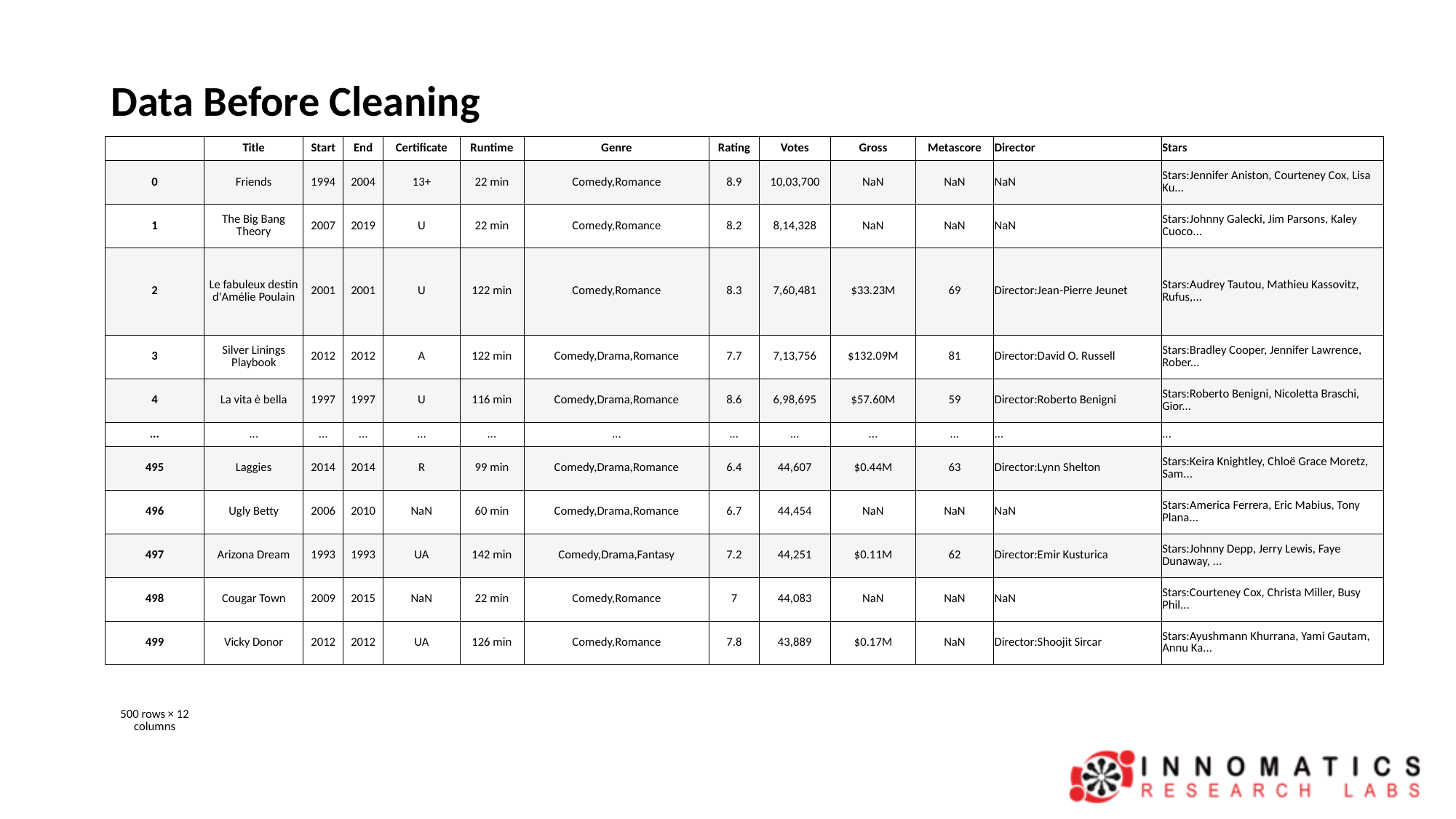

Data Before Cleaning
|  | Title | Start | End | Certificate | Runtime | Genre | Rating | Votes | Gross | Metascore | Director | Stars |
| --- | --- | --- | --- | --- | --- | --- | --- | --- | --- | --- | --- | --- |
| 0 | Friends | 1994 | 2004 | 13+ | 22 min | Comedy,Romance | 8.9 | 10,03,700 | NaN | NaN | NaN | Stars:Jennifer Aniston, Courteney Cox, Lisa Ku... |
| 1 | The Big Bang Theory | 2007 | 2019 | U | 22 min | Comedy,Romance | 8.2 | 8,14,328 | NaN | NaN | NaN | Stars:Johnny Galecki, Jim Parsons, Kaley Cuoco... |
| 2 | Le fabuleux destin d'Amélie Poulain | 2001 | 2001 | U | 122 min | Comedy,Romance | 8.3 | 7,60,481 | $33.23M | 69 | Director:Jean-Pierre Jeunet | Stars:Audrey Tautou, Mathieu Kassovitz, Rufus,... |
| 3 | Silver Linings Playbook | 2012 | 2012 | A | 122 min | Comedy,Drama,Romance | 7.7 | 7,13,756 | $132.09M | 81 | Director:David O. Russell | Stars:Bradley Cooper, Jennifer Lawrence, Rober... |
| 4 | La vita è bella | 1997 | 1997 | U | 116 min | Comedy,Drama,Romance | 8.6 | 6,98,695 | $57.60M | 59 | Director:Roberto Benigni | Stars:Roberto Benigni, Nicoletta Braschi, Gior... |
| ... | ... | ... | ... | ... | ... | ... | ... | ... | ... | ... | ... | ... |
| 495 | Laggies | 2014 | 2014 | R | 99 min | Comedy,Drama,Romance | 6.4 | 44,607 | $0.44M | 63 | Director:Lynn Shelton | Stars:Keira Knightley, Chloë Grace Moretz, Sam... |
| 496 | Ugly Betty | 2006 | 2010 | NaN | 60 min | Comedy,Drama,Romance | 6.7 | 44,454 | NaN | NaN | NaN | Stars:America Ferrera, Eric Mabius, Tony Plana... |
| 497 | Arizona Dream | 1993 | 1993 | UA | 142 min | Comedy,Drama,Fantasy | 7.2 | 44,251 | $0.11M | 62 | Director:Emir Kusturica | Stars:Johnny Depp, Jerry Lewis, Faye Dunaway, ... |
| 498 | Cougar Town | 2009 | 2015 | NaN | 22 min | Comedy,Romance | 7 | 44,083 | NaN | NaN | NaN | Stars:Courteney Cox, Christa Miller, Busy Phil... |
| 499 | Vicky Donor | 2012 | 2012 | UA | 126 min | Comedy,Romance | 7.8 | 43,889 | $0.17M | NaN | Director:Shoojit Sircar | Stars:Ayushmann Khurrana, Yami Gautam, Annu Ka... |
|  |  |  |  |  |  |  |  |  |  |  |  |  |
| 500 rows × 12 columns |  |  |  |  |  |  |  |  |  |  |  |  |